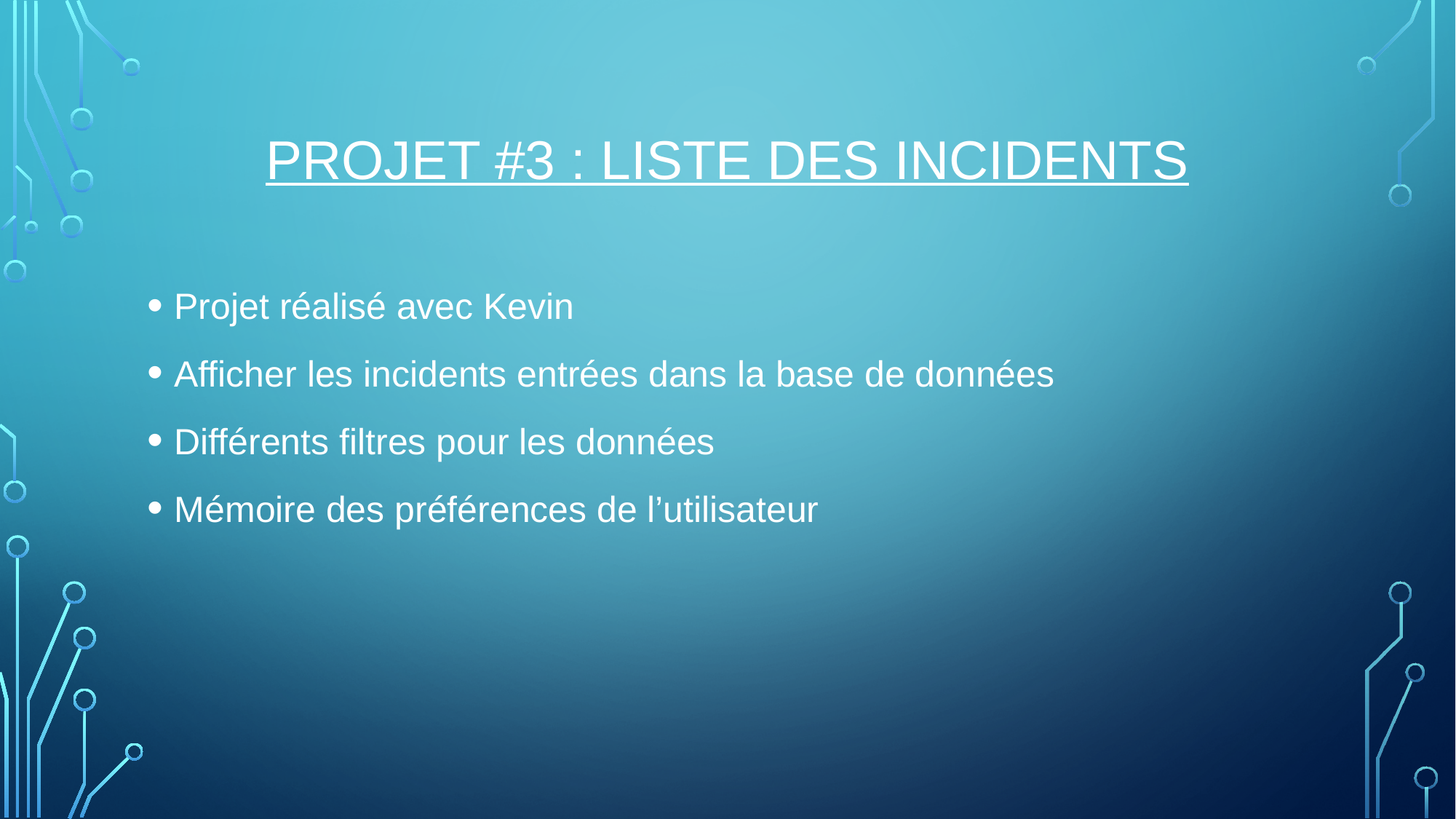

# Projet #3 : Liste des incidents
Projet réalisé avec Kevin
Afficher les incidents entrées dans la base de données
Différents filtres pour les données
Mémoire des préférences de l’utilisateur